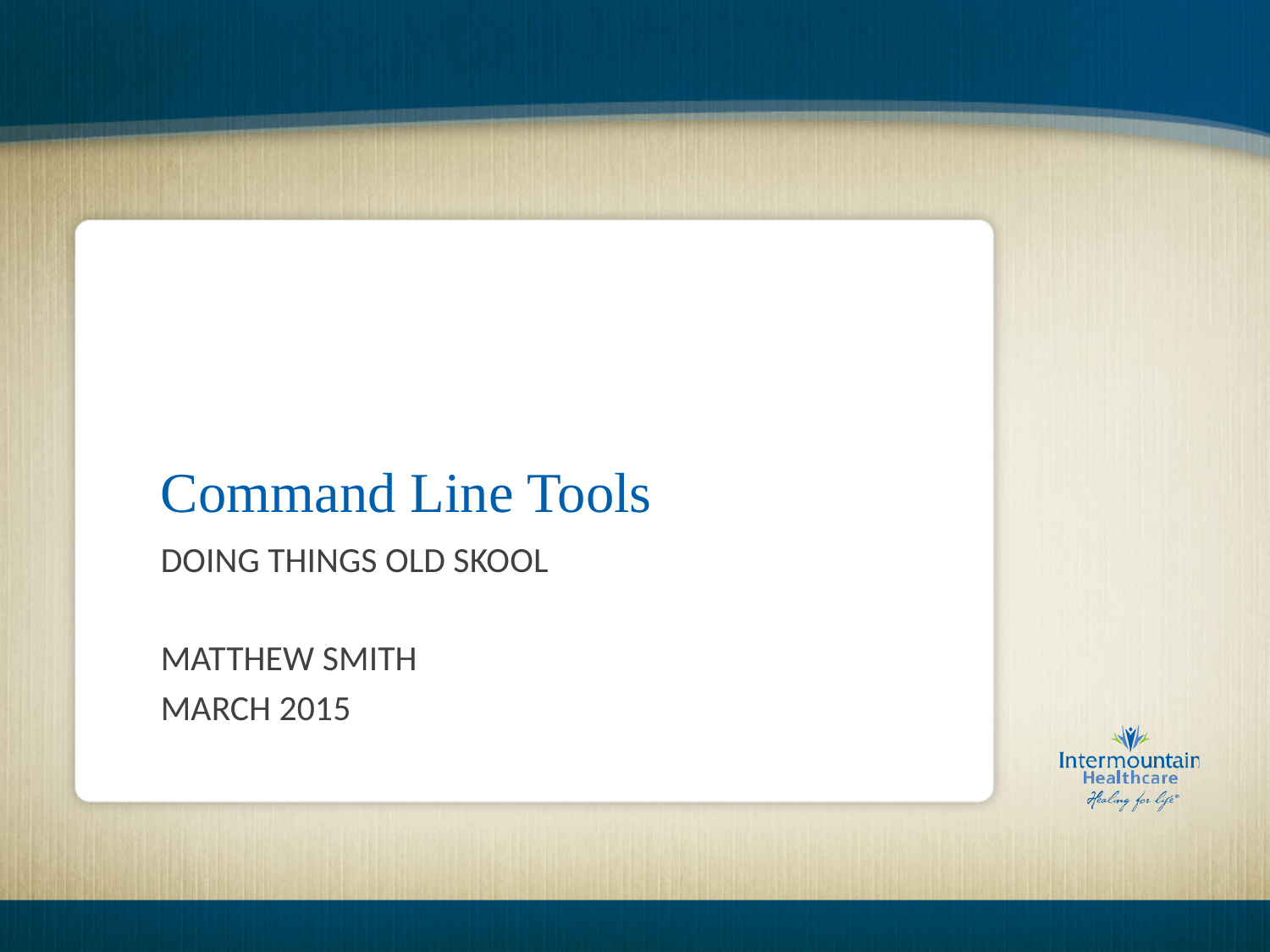

# Command Line Tools
Doing things old skool

Matthew Smith
March 2015